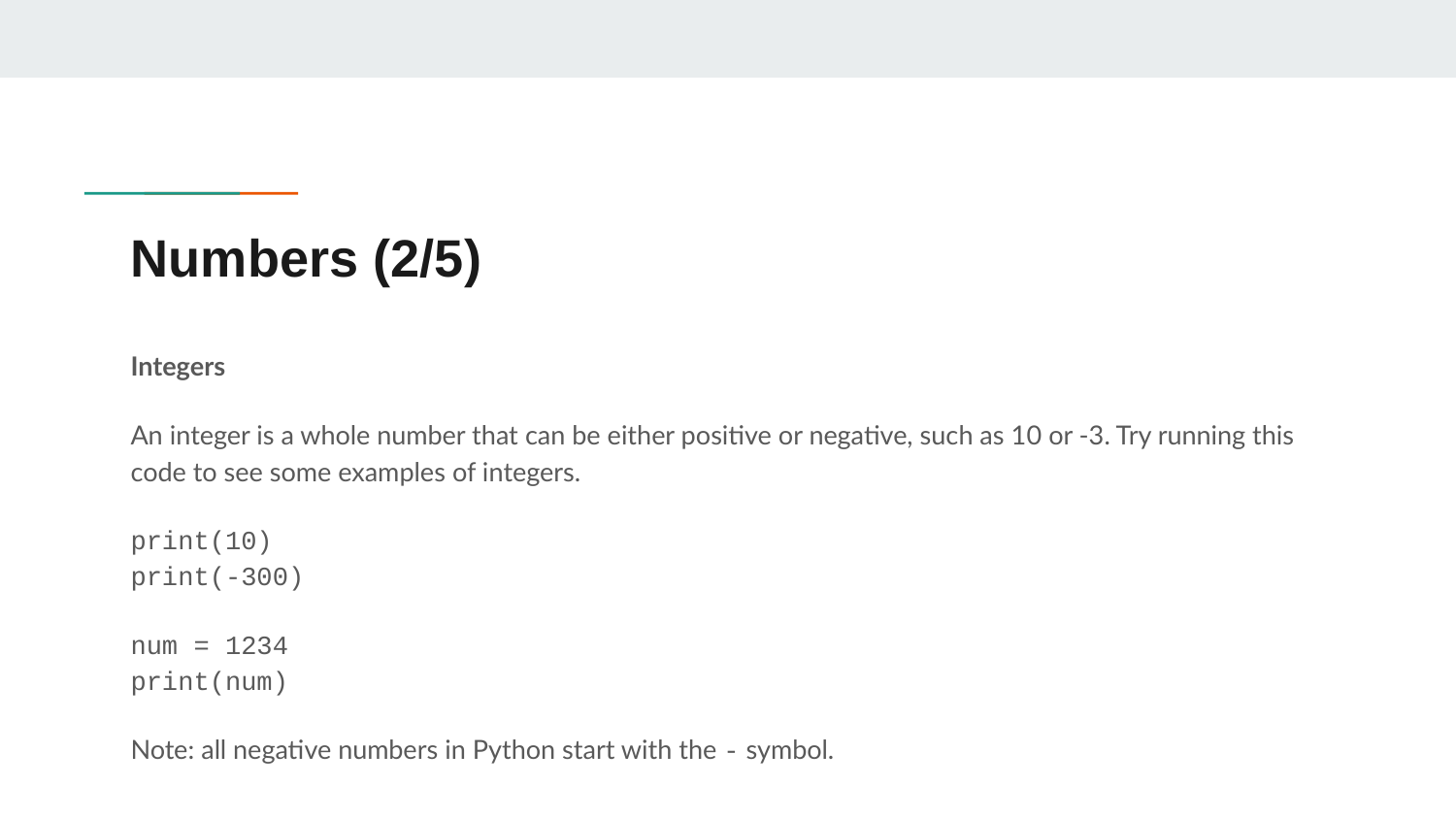

# Numbers (2/5)
Integers
An integer is a whole number that can be either positive or negative, such as 10 or -3. Try running this code to see some examples of integers.
print(10)
print(-300)
num = 1234
print(num)
Note: all negative numbers in Python start with the - symbol.